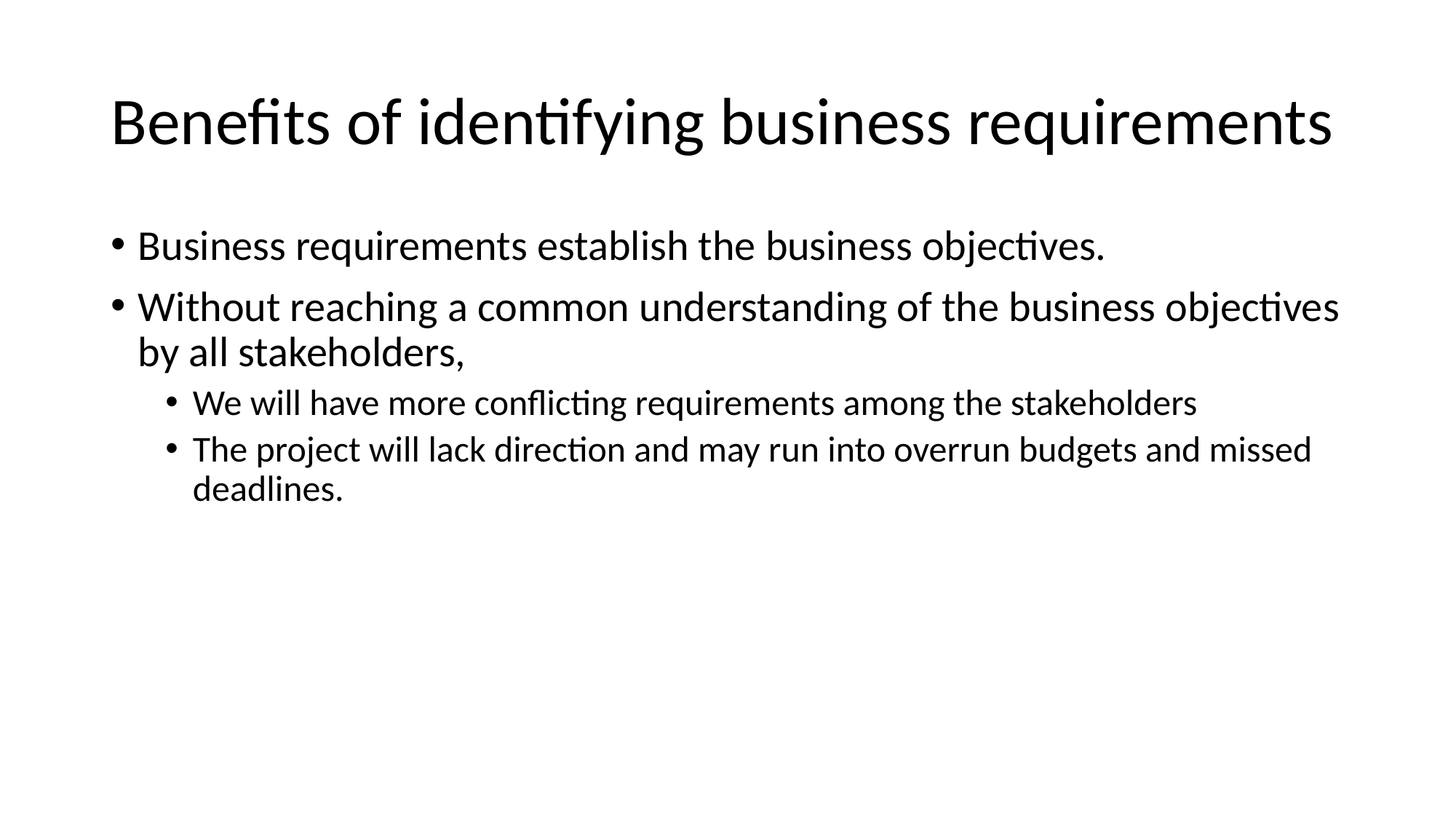

Benefits of identifying business requirements
Business requirements establish the business objectives.
Without reaching a common understanding of the business objectives by all stakeholders,
We will have more conflicting requirements among the stakeholders
The project will lack direction and may run into overrun budgets and missed deadlines.